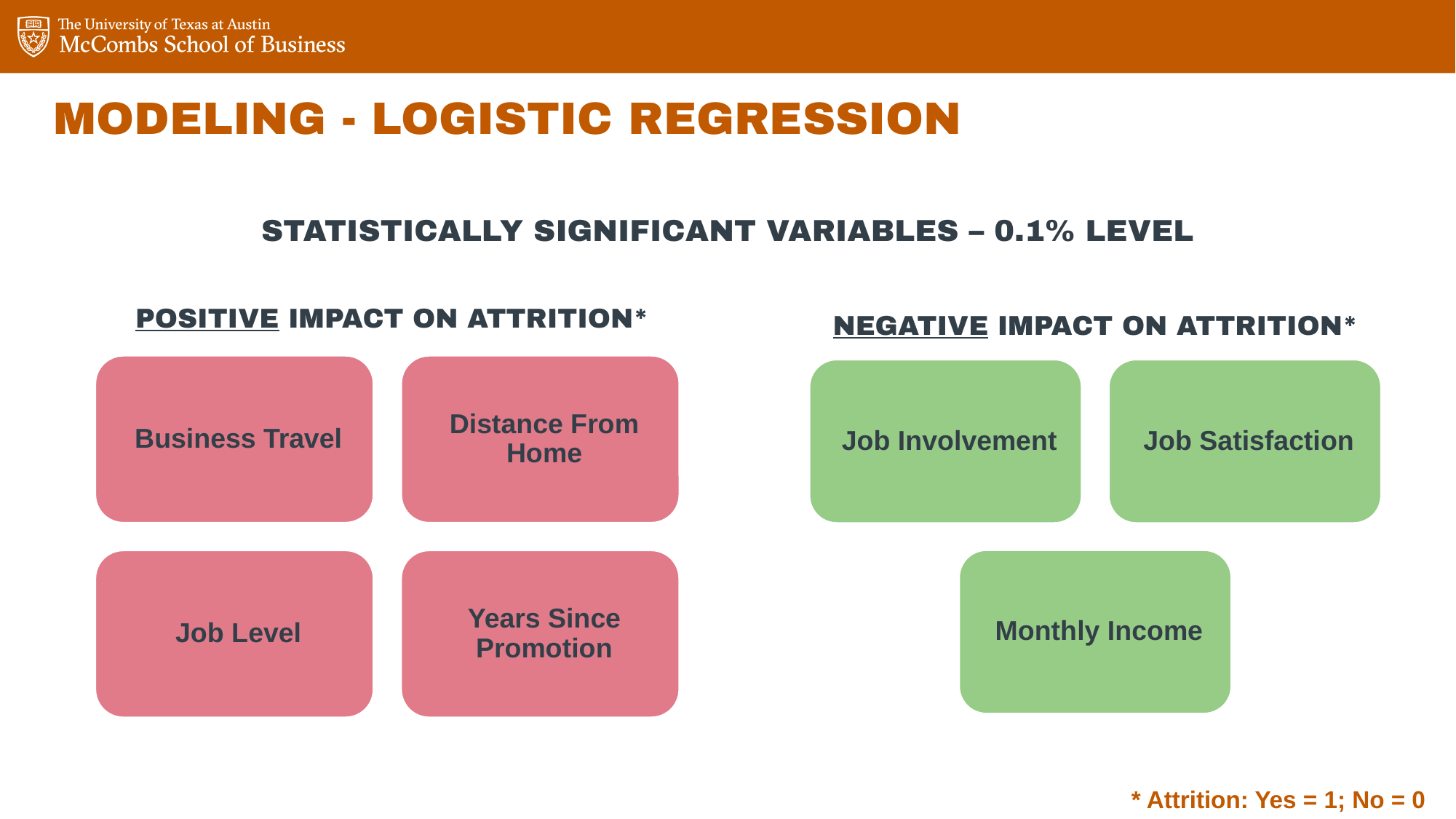

# Modeling - Logistic regression
Statistically significant variables – 0.1% level
Business Travel
Distance From Home
Job Level
Years Since Promotion
positive impact on attrition*
negative impact on attrition*
Job Involvement
Job Satisfaction
Monthly Income
* Attrition: Yes = 1; No = 0